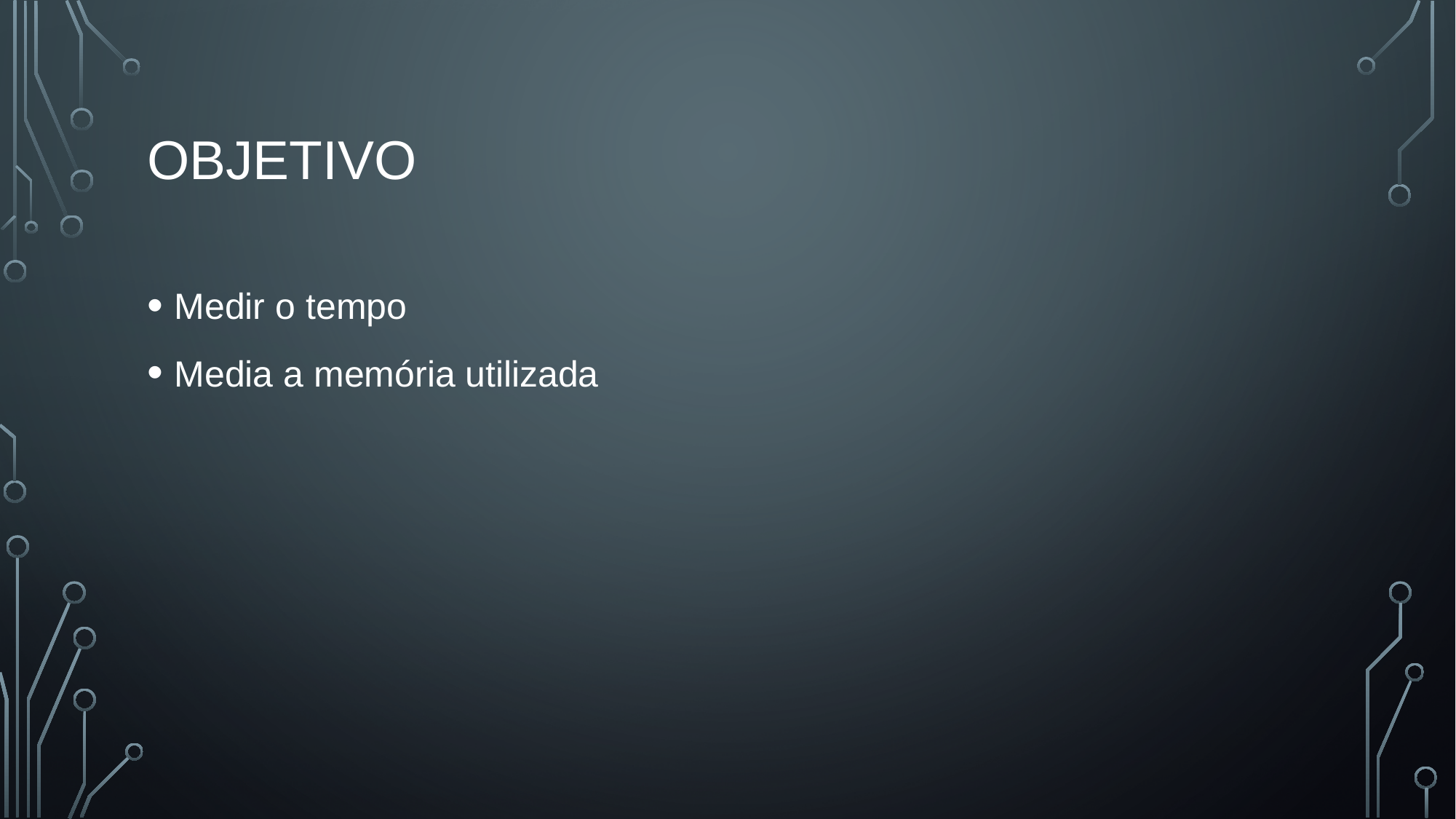

# Objetivo
Medir o tempo
Media a memória utilizada